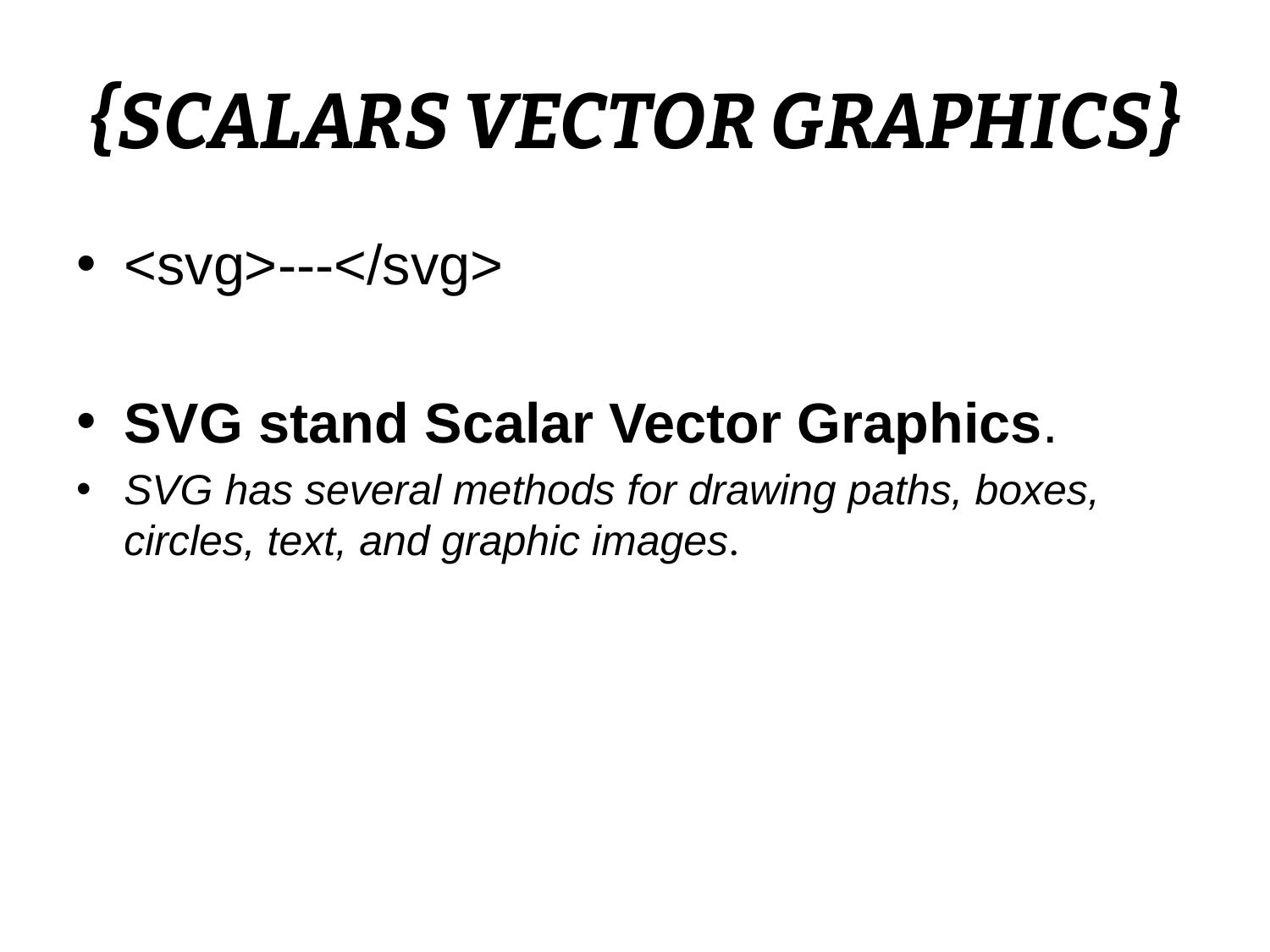

# {SCALARS VECTOR GRAPHICS}
<svg>---</svg>

SVG stand Scalar Vector Graphics.
SVG has several methods for drawing paths, boxes, circles, text, and graphic images.